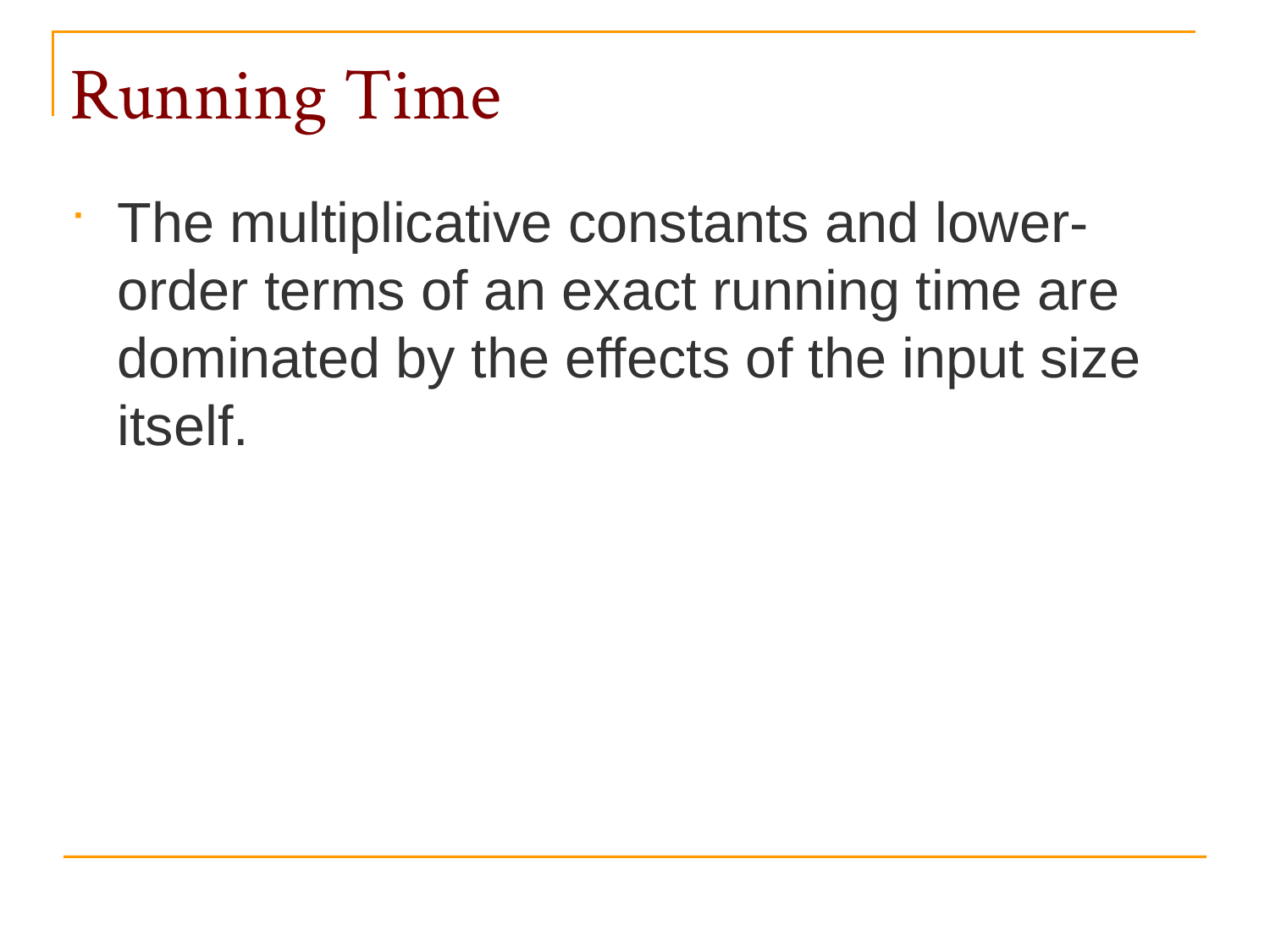

# Running Time
The multiplicative constants and lower-order terms of an exact running time are dominated by the effects of the input size itself.